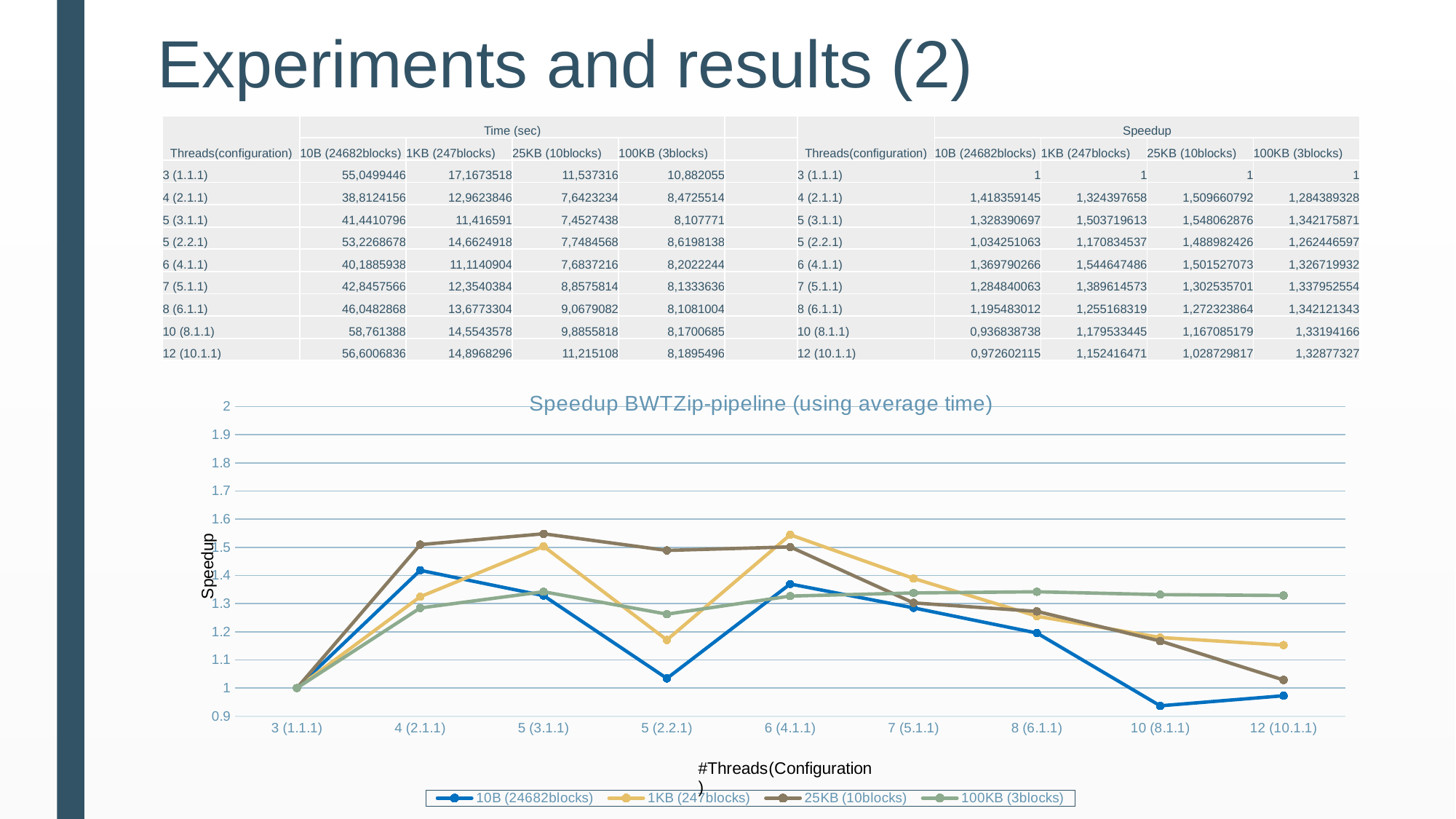

# Experiments and results (2)
| Threads(configuration) | Time (sec) |  |  |  |  | Threads(configuration) | Speedup |  |  |  |
| --- | --- | --- | --- | --- | --- | --- | --- | --- | --- | --- |
|  | 10B (24682blocks) | 1KB (247blocks) | 25KB (10blocks) | 100KB (3blocks) |  |  | 10B (24682blocks) | 1KB (247blocks) | 25KB (10blocks) | 100KB (3blocks) |
| 3 (1.1.1) | 55,0499446 | 17,1673518 | 11,537316 | 10,882055 |  | 3 (1.1.1) | 1 | 1 | 1 | 1 |
| 4 (2.1.1) | 38,8124156 | 12,9623846 | 7,6423234 | 8,4725514 |  | 4 (2.1.1) | 1,418359145 | 1,324397658 | 1,509660792 | 1,284389328 |
| 5 (3.1.1) | 41,4410796 | 11,416591 | 7,4527438 | 8,107771 |  | 5 (3.1.1) | 1,328390697 | 1,503719613 | 1,548062876 | 1,342175871 |
| 5 (2.2.1) | 53,2268678 | 14,6624918 | 7,7484568 | 8,6198138 |  | 5 (2.2.1) | 1,034251063 | 1,170834537 | 1,488982426 | 1,262446597 |
| 6 (4.1.1) | 40,1885938 | 11,1140904 | 7,6837216 | 8,2022244 |  | 6 (4.1.1) | 1,369790266 | 1,544647486 | 1,501527073 | 1,326719932 |
| 7 (5.1.1) | 42,8457566 | 12,3540384 | 8,8575814 | 8,1333636 |  | 7 (5.1.1) | 1,284840063 | 1,389614573 | 1,302535701 | 1,337952554 |
| 8 (6.1.1) | 46,0482868 | 13,6773304 | 9,0679082 | 8,1081004 |  | 8 (6.1.1) | 1,195483012 | 1,255168319 | 1,272323864 | 1,342121343 |
| 10 (8.1.1) | 58,761388 | 14,5543578 | 9,8855818 | 8,1700685 |  | 10 (8.1.1) | 0,936838738 | 1,179533445 | 1,167085179 | 1,33194166 |
| 12 (10.1.1) | 56,6006836 | 14,8968296 | 11,215108 | 8,1895496 |  | 12 (10.1.1) | 0,972602115 | 1,152416471 | 1,028729817 | 1,32877327 |

### Chart: Speedup BWTZip-pipeline (using average time)

| Category | 10B (24682blocks) | 1KB (247blocks) | 25KB (10blocks) | 100KB (3blocks) |
|---|---|---|---|---|
| 3 (1.1.1) | 1.0 | 1.0 | 1.0 | 1.0 |
| 4 (2.1.1) | 1.4183591448505466 | 1.3243976575112573 | 1.509660792423414 | 1.2843893281072334 |
| 5 (3.1.1) | 1.3283906966554992 | 1.503719612973785 | 1.5480628758498314 | 1.3421758705321105 |
| 5 (2.2.1) | 1.0342510629565922 | 1.1708345371419062 | 1.4889824255069735 | 1.2624465971643146 |
| 6 (4.1.1) | 1.3697902662123003 | 1.544647486401586 | 1.5015270725061147 | 1.3267199322174117 |
| 7 (5.1.1) | 1.284840062784654 | 1.389614573320413 | 1.3025357012242644 | 1.3379525538486932 |
| 8 (6.1.1) | 1.1954830119760287 | 1.255168318519234 | 1.27232386406382 | 1.3421213432433567 |
| 10 (8.1.1) | 0.9368387383905908 | 1.179533445302547 | 1.167085178537494 | 1.3319416599750664 |
| 12 (10.1.1) | 0.9726021153567834 | 1.1524164712201581 | 1.0287298169576253 | 1.3287732697778643 |